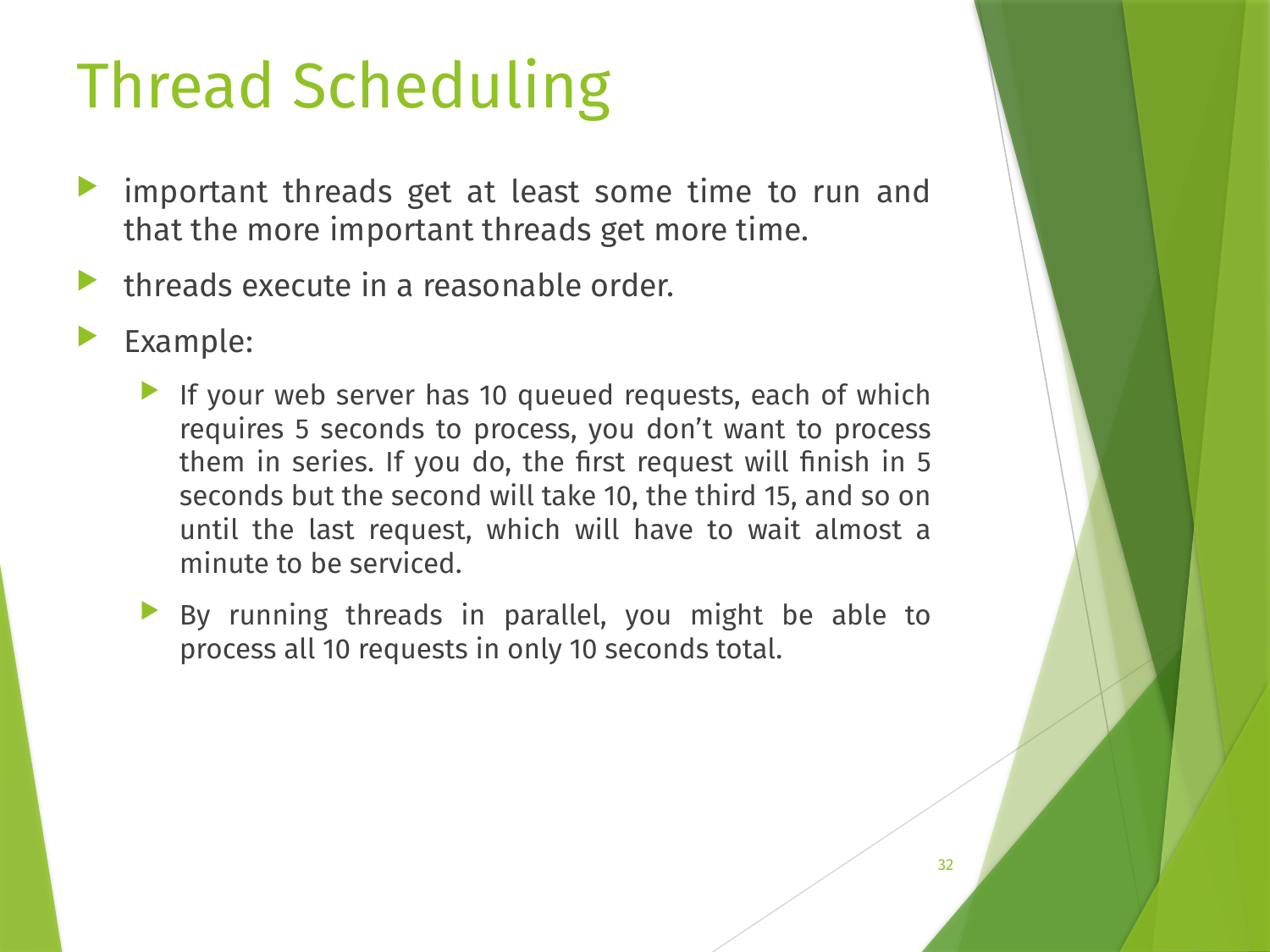

# Thread Scheduling
important threads get at least some time to run and that the more important threads get more time.
threads execute in a reasonable order.
Example:
If your web server has 10 queued requests, each of which requires 5 seconds to process, you don’t want to process them in series. If you do, the first request will finish in 5 seconds but the second will take 10, the third 15, and so on until the last request, which will have to wait almost a minute to be serviced.
By running threads in parallel, you might be able to process all 10 requests in only 10 seconds total.

32